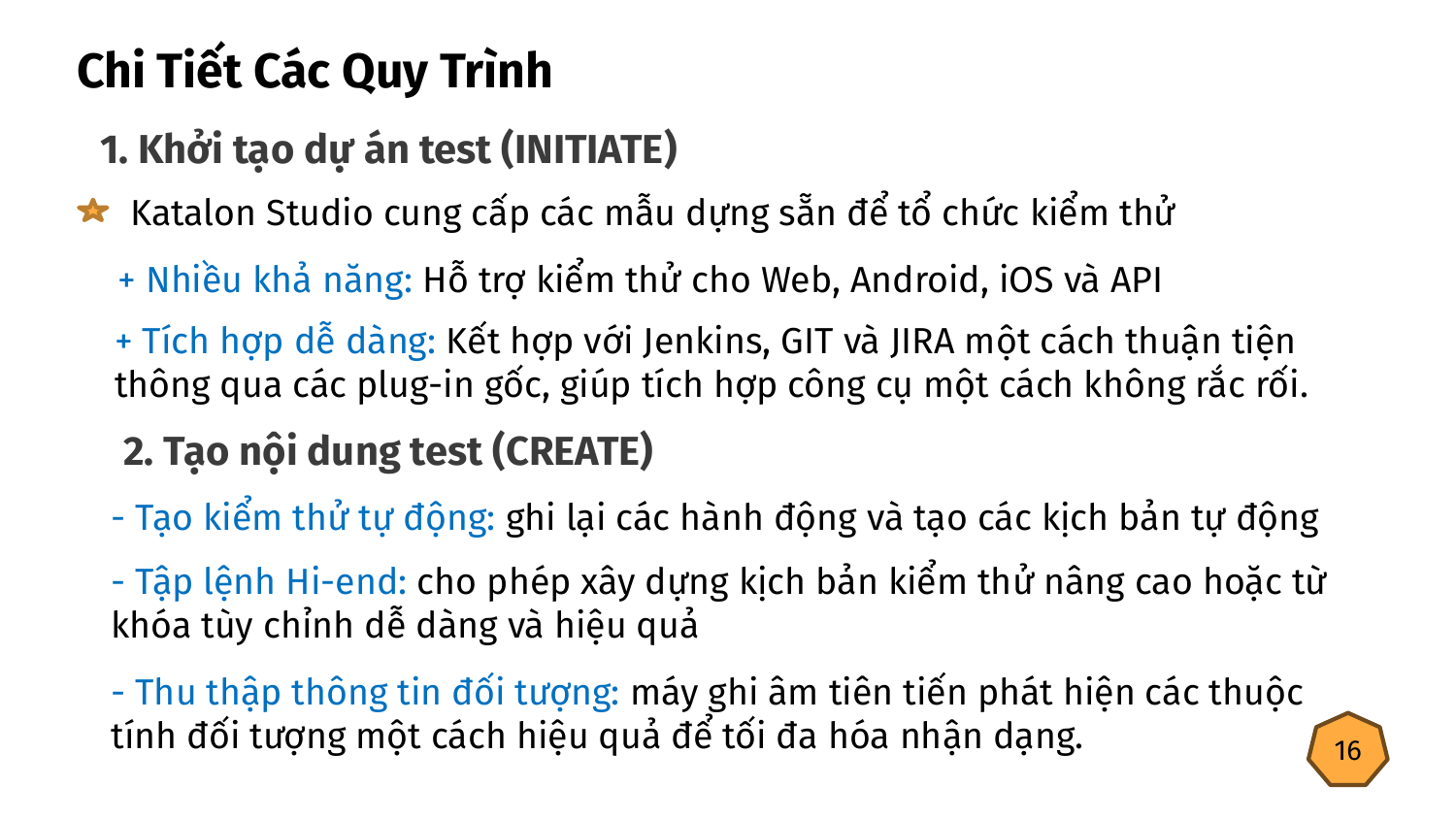

Chi Tiết Các Quy Trình
1. Khởi tạo dự án test (INITIATE)
  Katalon Studio cung cấp các mẫu dựng sẵn để tổ chức kiểm thử

+ Nhiều khả năng: Hỗ trợ kiểm thử cho Web, Android, iOS và API

+ Tích hợp dễ dàng: Kết hợp với Jenkins, GIT và JIRA một cách thuận tiện thông qua các plug-in gốc, giúp tích hợp công cụ một cách không rắc rối.

2. Tạo nội dung test (CREATE)
- Tạo kiểm thử tự động: ghi lại các hành động và tạo các kịch bản tự động

- Tập lệnh Hi-end: cho phép xây dựng kịch bản kiểm thử nâng cao hoặc từ khóa tùy chỉnh dễ dàng và hiệu quả
- Thu thập thông tin đối tượng: máy ghi âm tiên tiến phát hiện các thuộc tính đối tượng một cách hiệu quả để tối đa hóa nhận dạng.
16